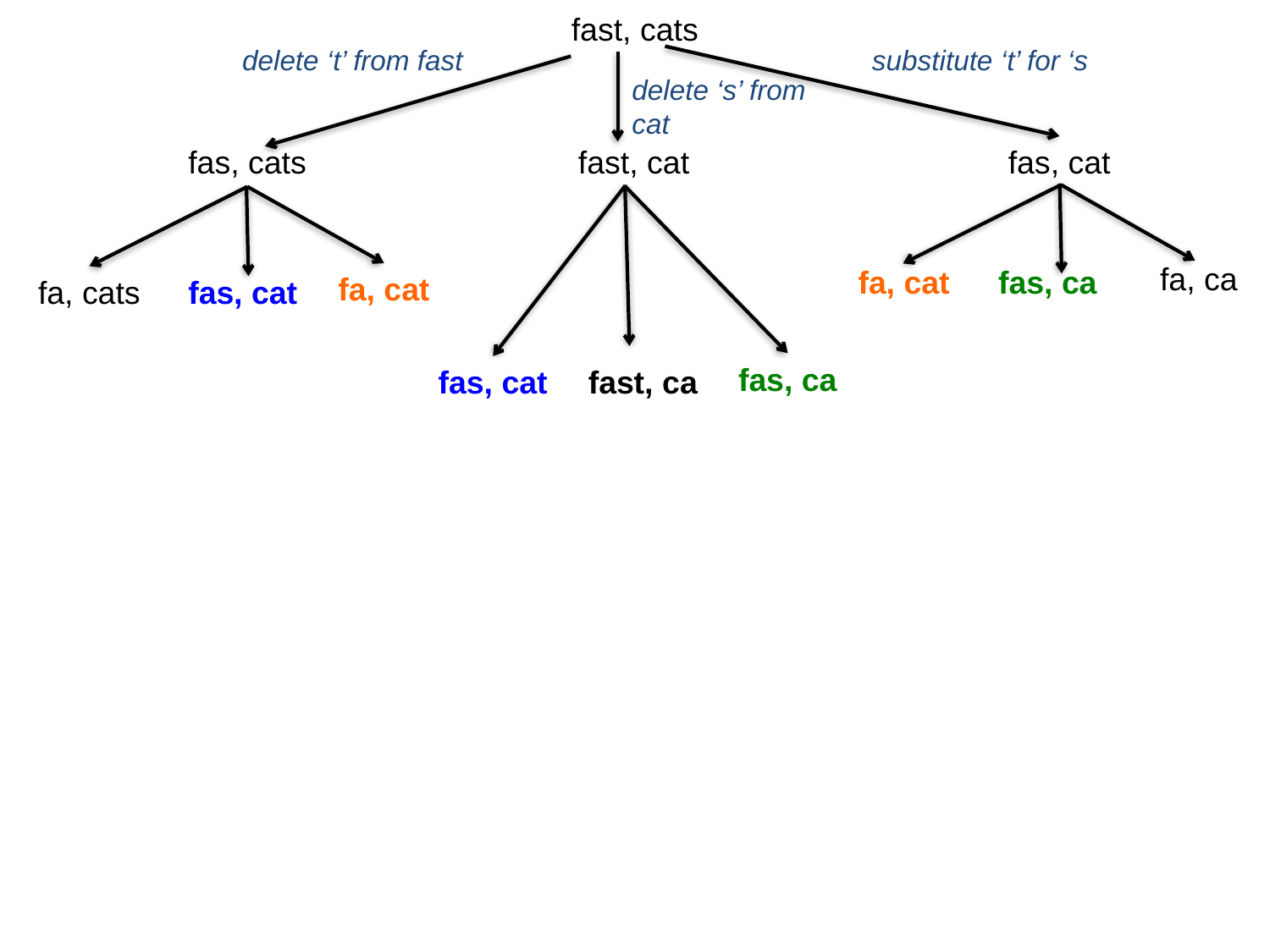

fast, cats
delete ‘t’ from fast
substitute ‘t’ for ‘s
delete ‘s’ from
cat
fas, cats
fast, cat
fas, cat
fa, ca
fa, cat
fas, ca
fa, cat
fa, cats
fas, cat
fas, ca
fas, cat
fast, ca